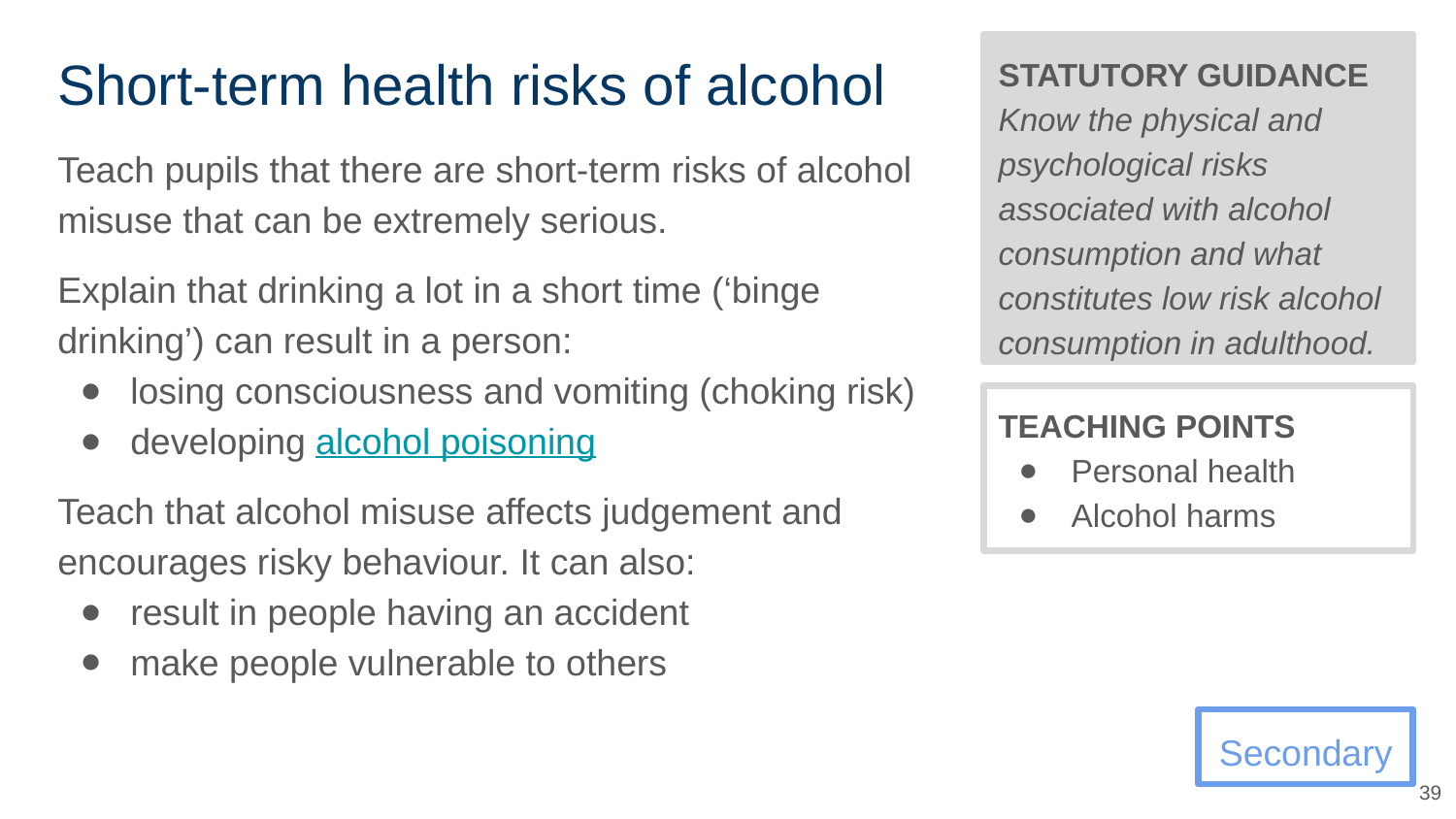

# Short-term health risks of alcohol

STATUTORY GUIDANCE
Know the physical and psychological risks associated with alcohol consumption and what constitutes low risk alcohol consumption in adulthood.

Teach pupils that there are short-term risks of alcohol misuse that can be extremely serious.
Explain that drinking a lot in a short time (‘binge drinking’) can result in a person:
losing consciousness and vomiting (choking risk)
developing alcohol poisoning
Teach that alcohol misuse affects judgement and encourages risky behaviour. It can also:
result in people having an accident
make people vulnerable to others

TEACHING POINTS
Personal health
Alcohol harms

Secondary
39